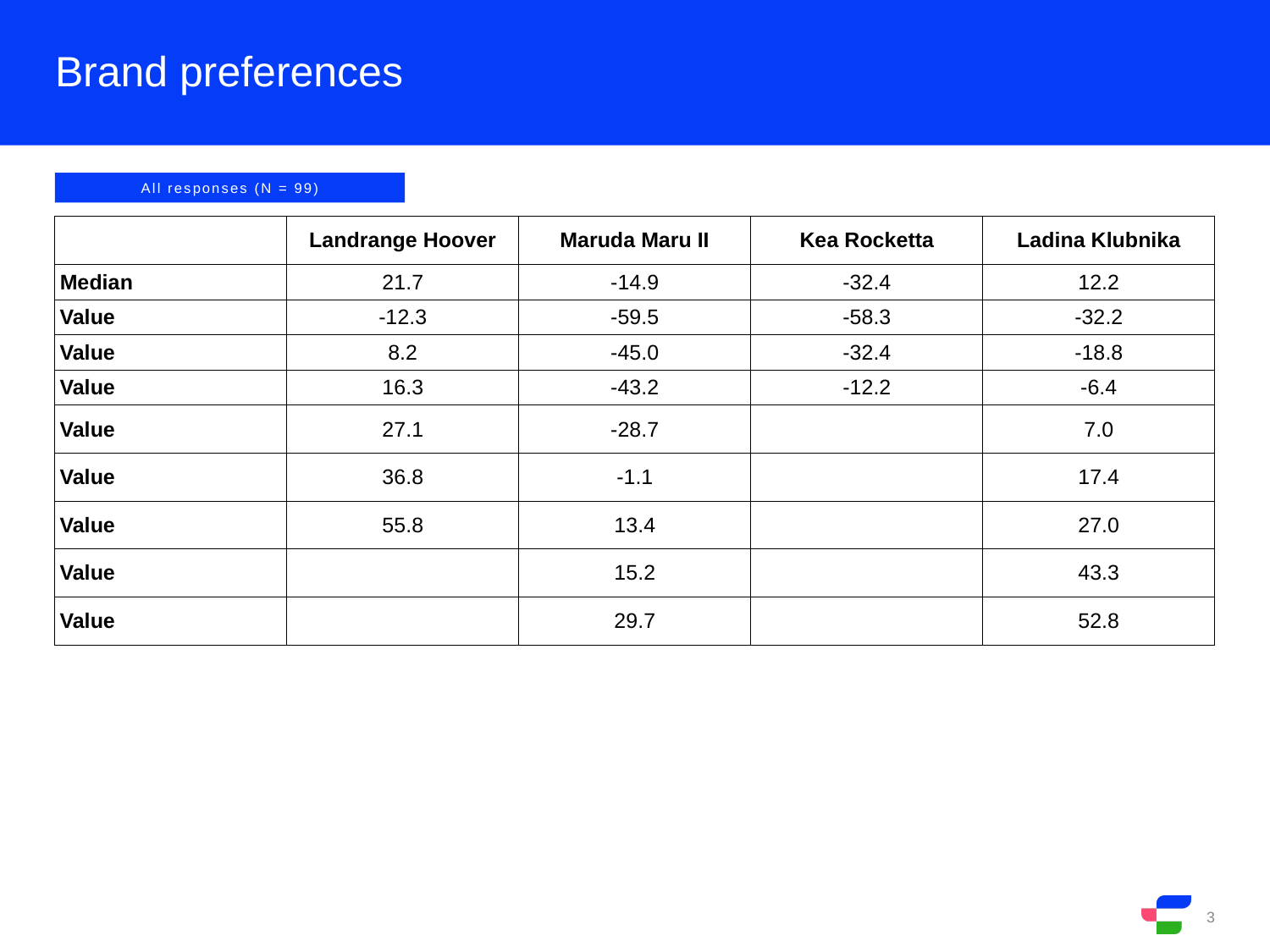

# Brand preferences
All responses (N = 99)
|  | Landrange Hoover | Maruda Maru II | Kea Rocketta | Ladina Klubnika |
| --- | --- | --- | --- | --- |
| Median | 21.7 | -14.9 | -32.4 | 12.2 |
| Value | -12.3 | -59.5 | -58.3 | -32.2 |
| Value | 8.2 | -45.0 | -32.4 | -18.8 |
| Value | 16.3 | -43.2 | -12.2 | -6.4 |
| Value | 27.1 | -28.7 |  | 7.0 |
| Value | 36.8 | -1.1 |  | 17.4 |
| Value | 55.8 | 13.4 |  | 27.0 |
| Value |  | 15.2 |  | 43.3 |
| Value |  | 29.7 |  | 52.8 |